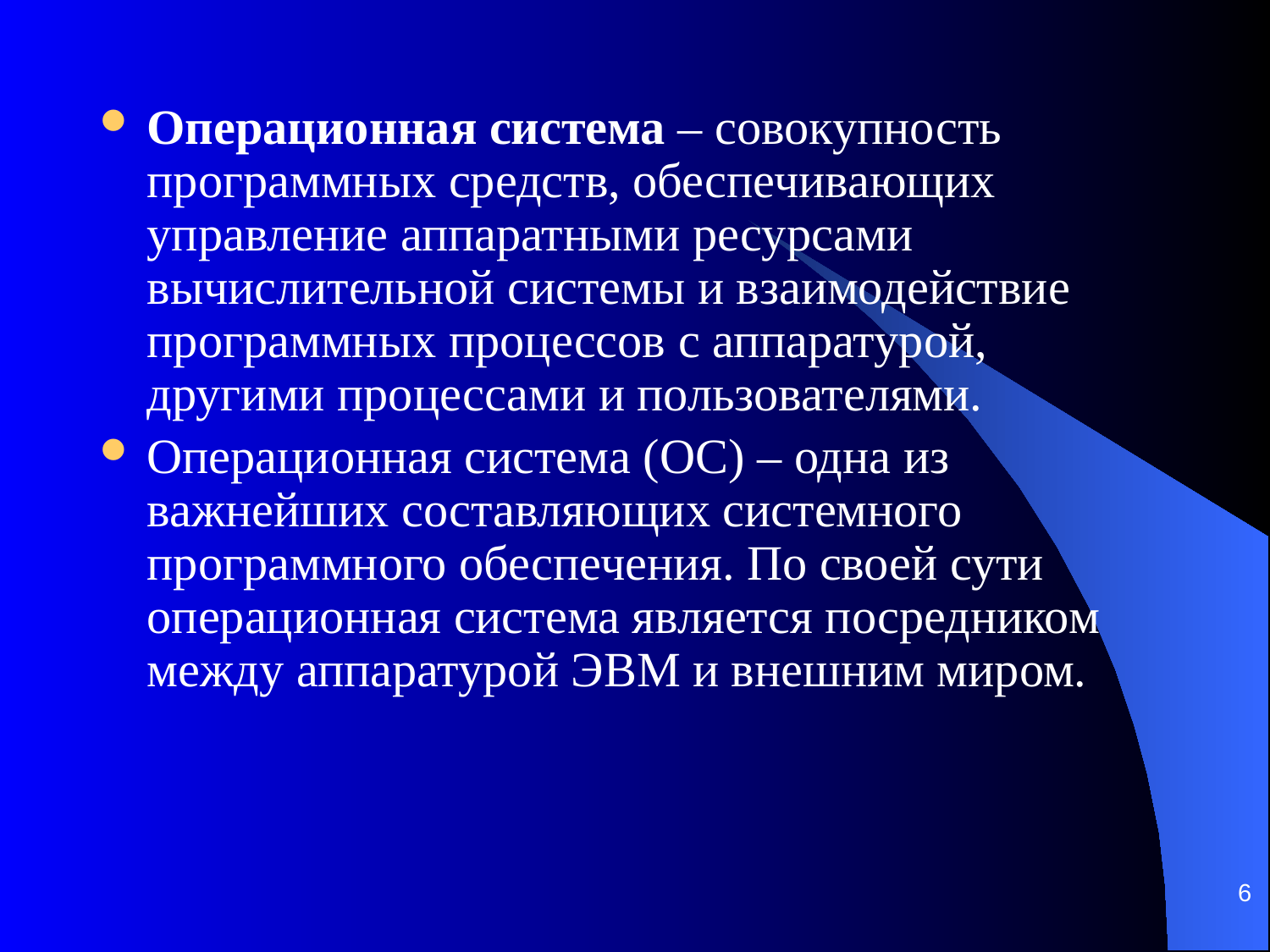

Операционная система – совокупность программных средств, обеспечивающих управление аппаратными ресурсами вычислительной системы и взаимодействие программных процессов с аппаратурой, другими процессами и пользователями.
Операционная система (ОС) – одна из важнейших составляющих системного программного обеспечения. По своей сути операционная система является посредником между аппаратурой ЭВМ и внешним миром.
6